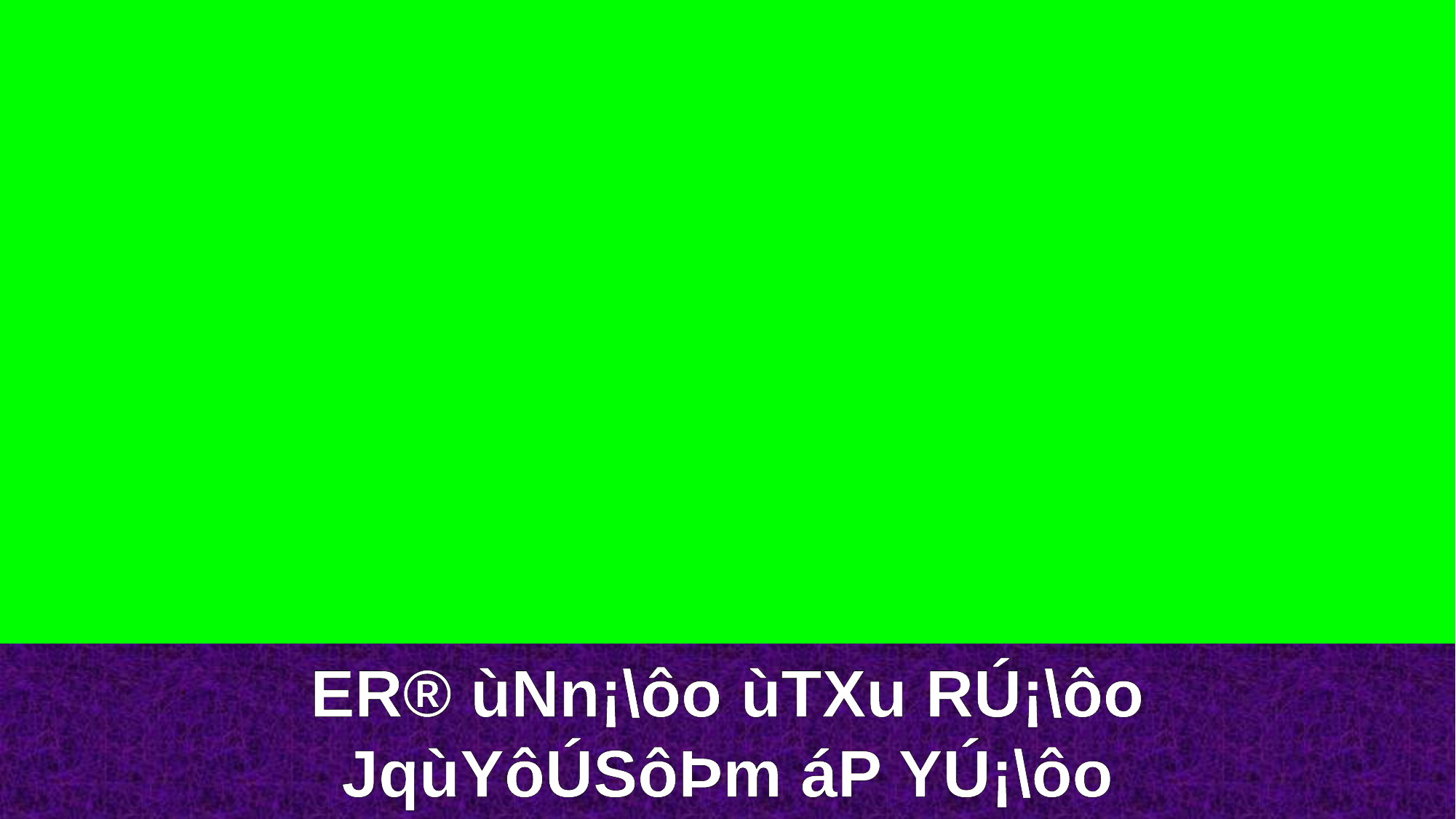

ER® ùNn¡\ôo ùTXu RÚ¡\ôo
JqùYôÚSôÞm áP YÚ¡\ôo